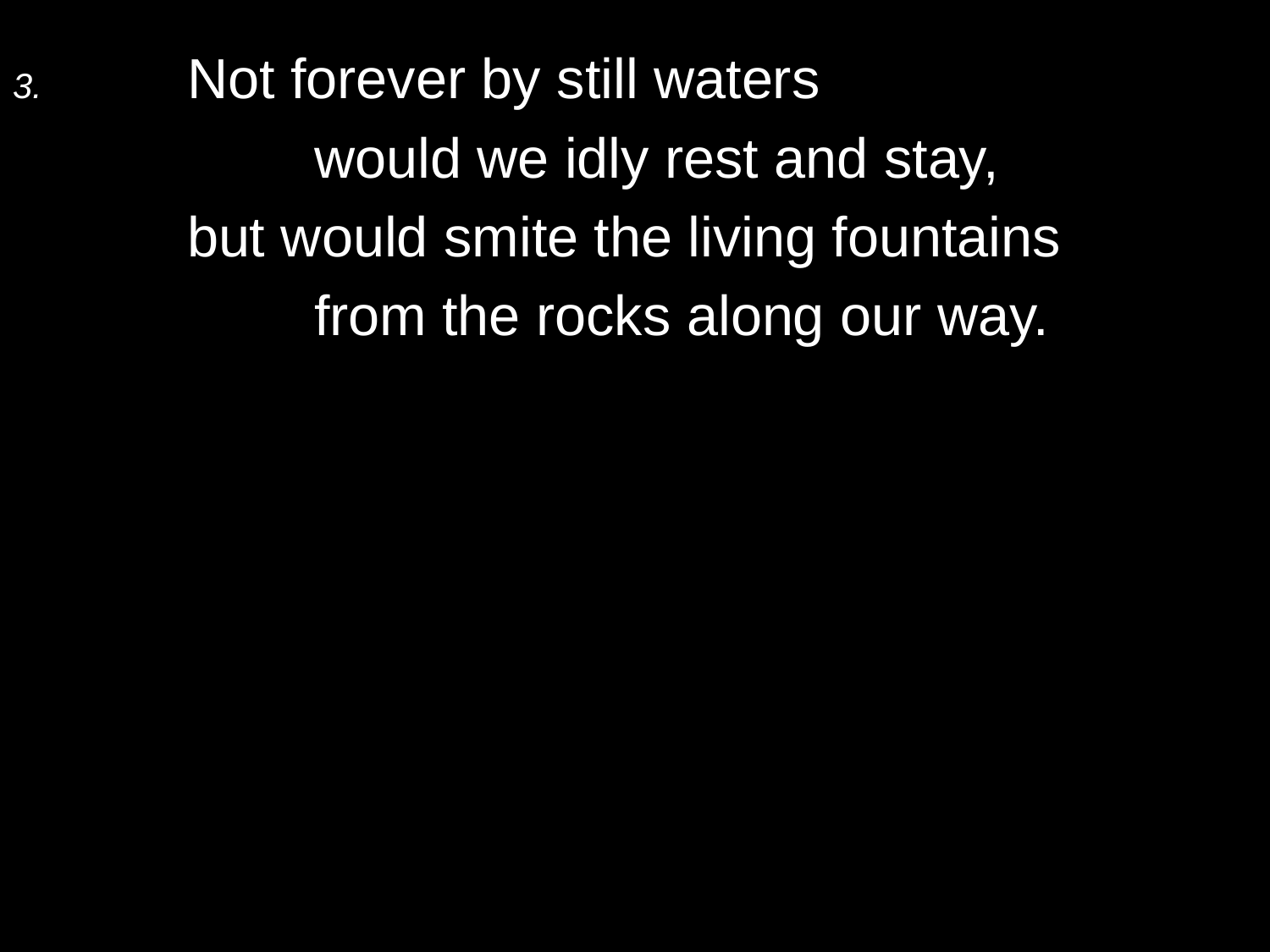

3.	Not forever by still waters
		would we idly rest and stay,
	but would smite the living fountains
		from the rocks along our way.